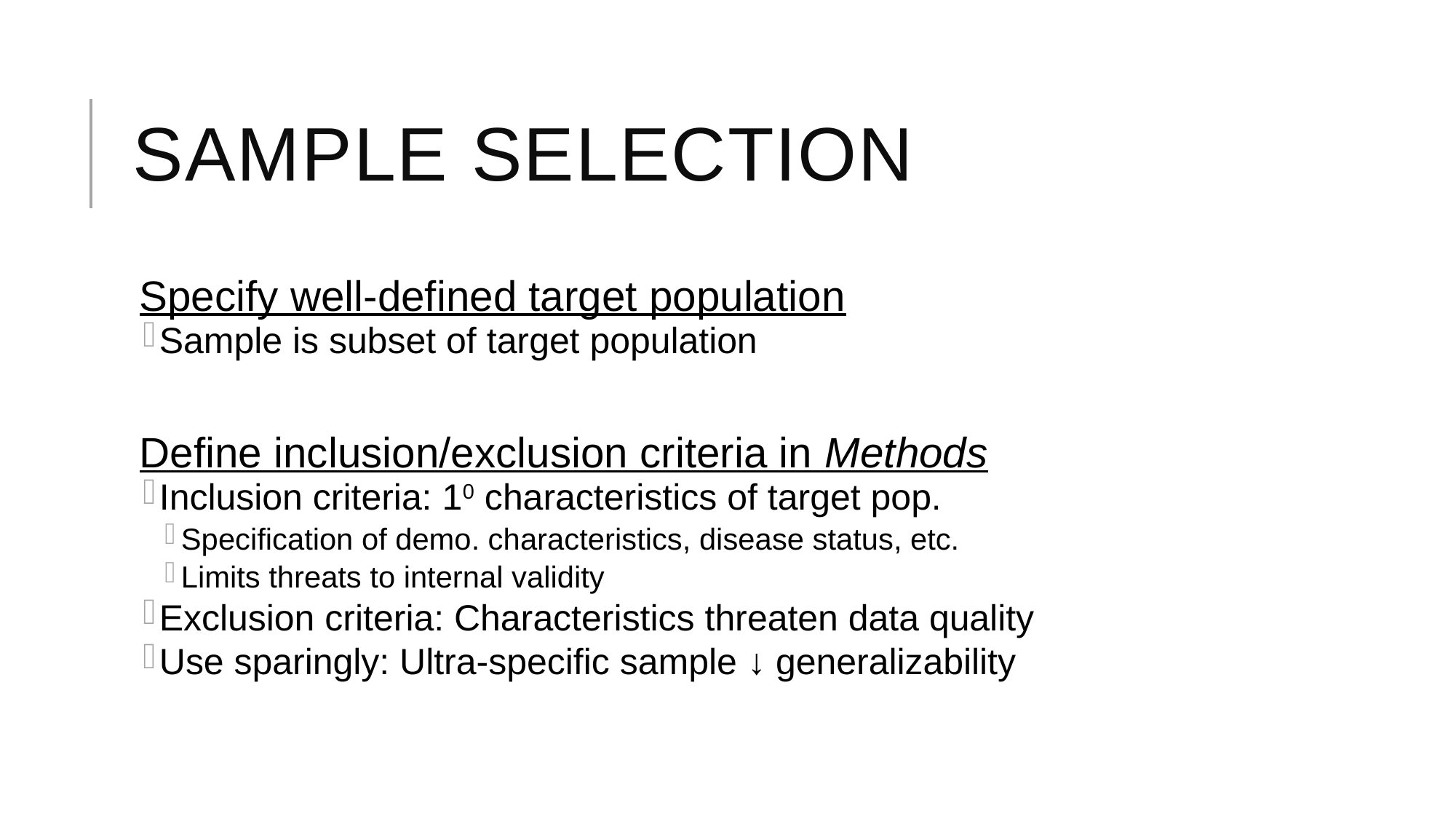

# Sample selection
Specify well-defined target population
Sample is subset of target population

Define inclusion/exclusion criteria in Methods
Inclusion criteria: 10 characteristics of target pop.
Specification of demo. characteristics, disease status, etc.
Limits threats to internal validity
Exclusion criteria: Characteristics threaten data quality
Use sparingly: Ultra-specific sample ↓ generalizability